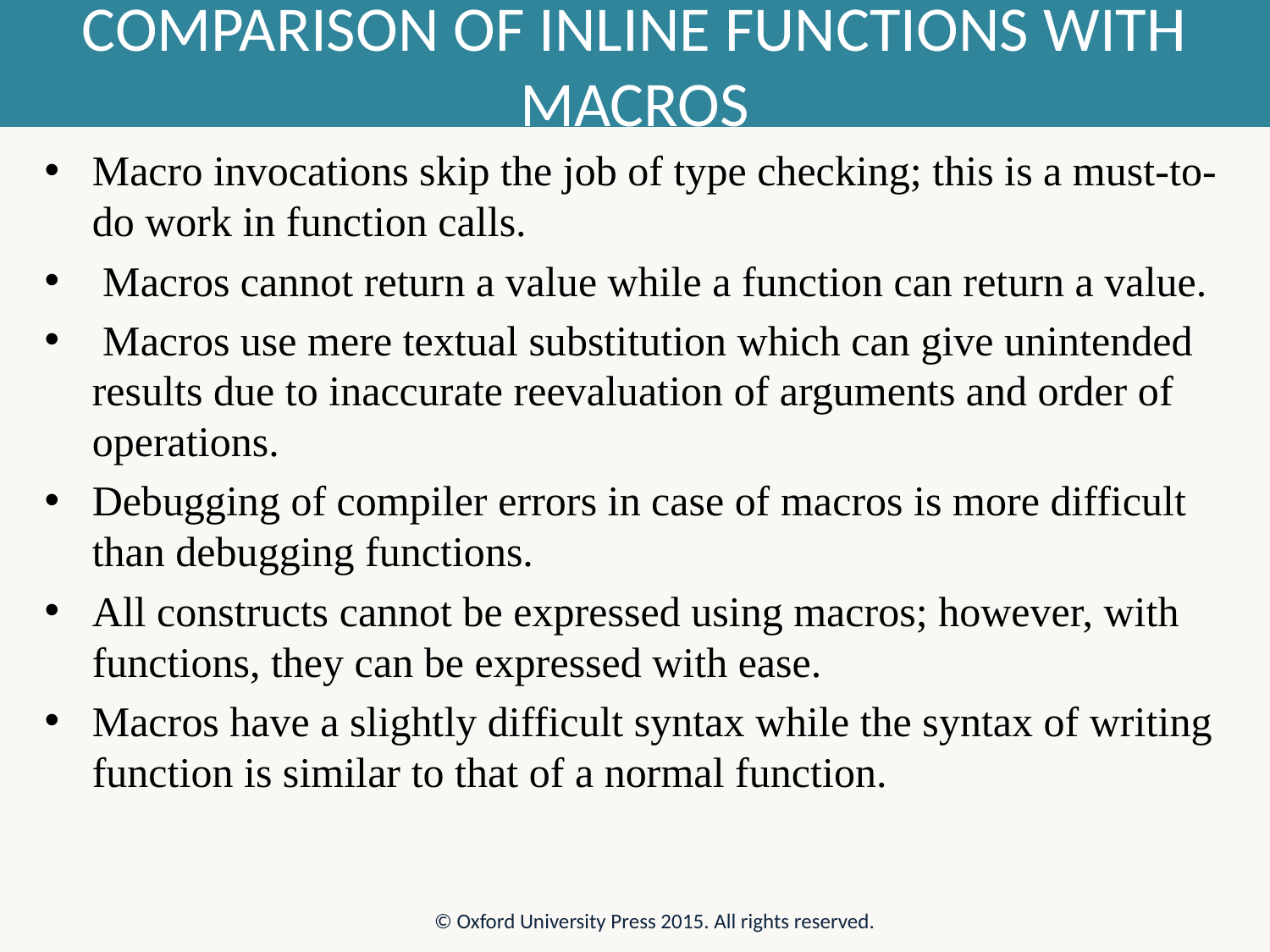

# COMPARISON OF INLINE FUNCTIONS WITH MACROS
Macro invocations skip the job of type checking; this is a must-to-do work in function calls.
 Macros cannot return a value while a function can return a value.
 Macros use mere textual substitution which can give unintended results due to inaccurate reevaluation of arguments and order of operations.
Debugging of compiler errors in case of macros is more difficult than debugging functions.
All constructs cannot be expressed using macros; however, with functions, they can be expressed with ease.
Macros have a slightly difficult syntax while the syntax of writing function is similar to that of a normal function.
© Oxford University Press 2015. All rights reserved.